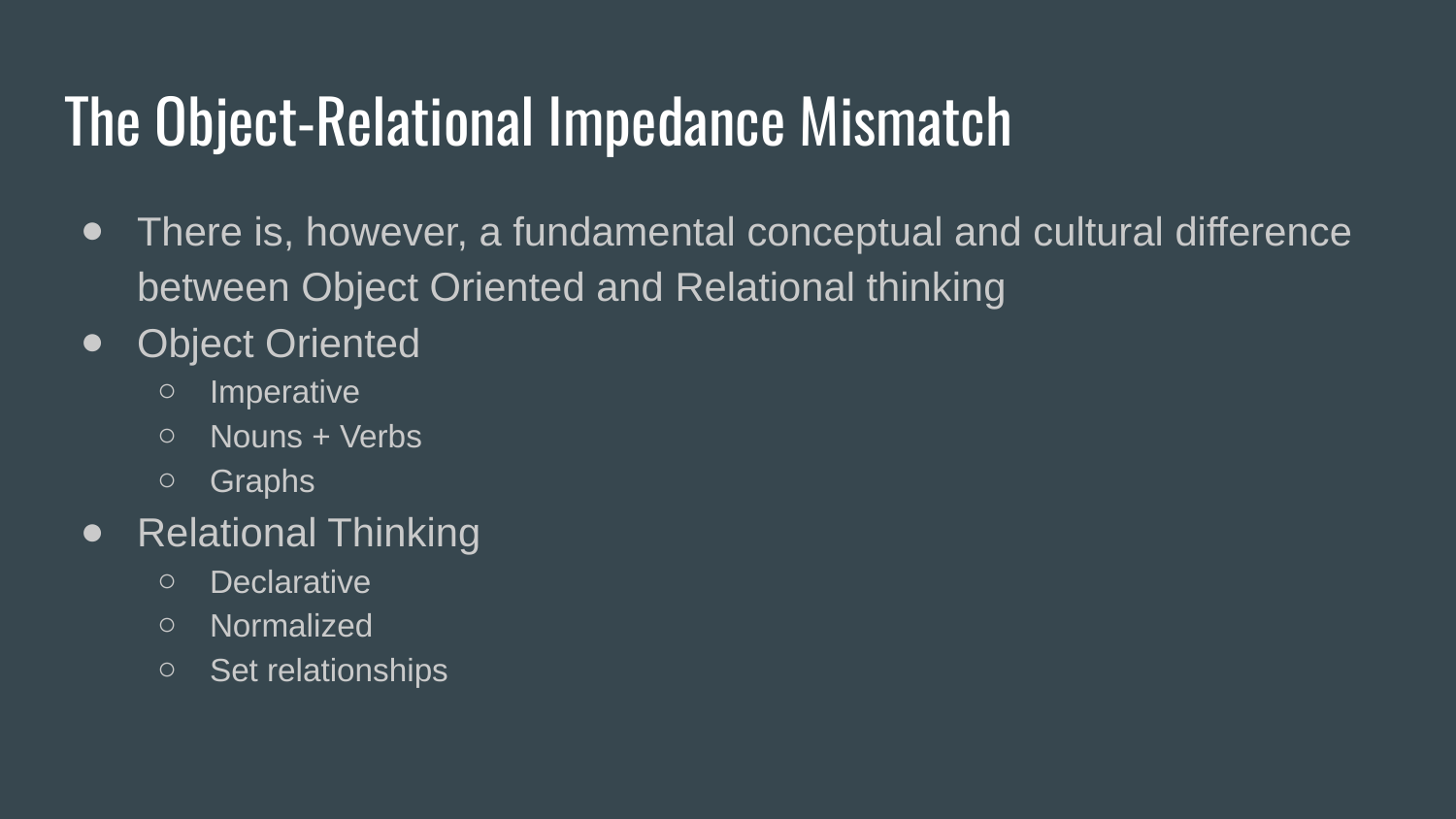

# The Object-Relational Impedance Mismatch

There is, however, a fundamental conceptual and cultural difference between Object Oriented and Relational thinking
Object Oriented
Imperative
Nouns + Verbs
Graphs
Relational Thinking
Declarative
Normalized
Set relationships